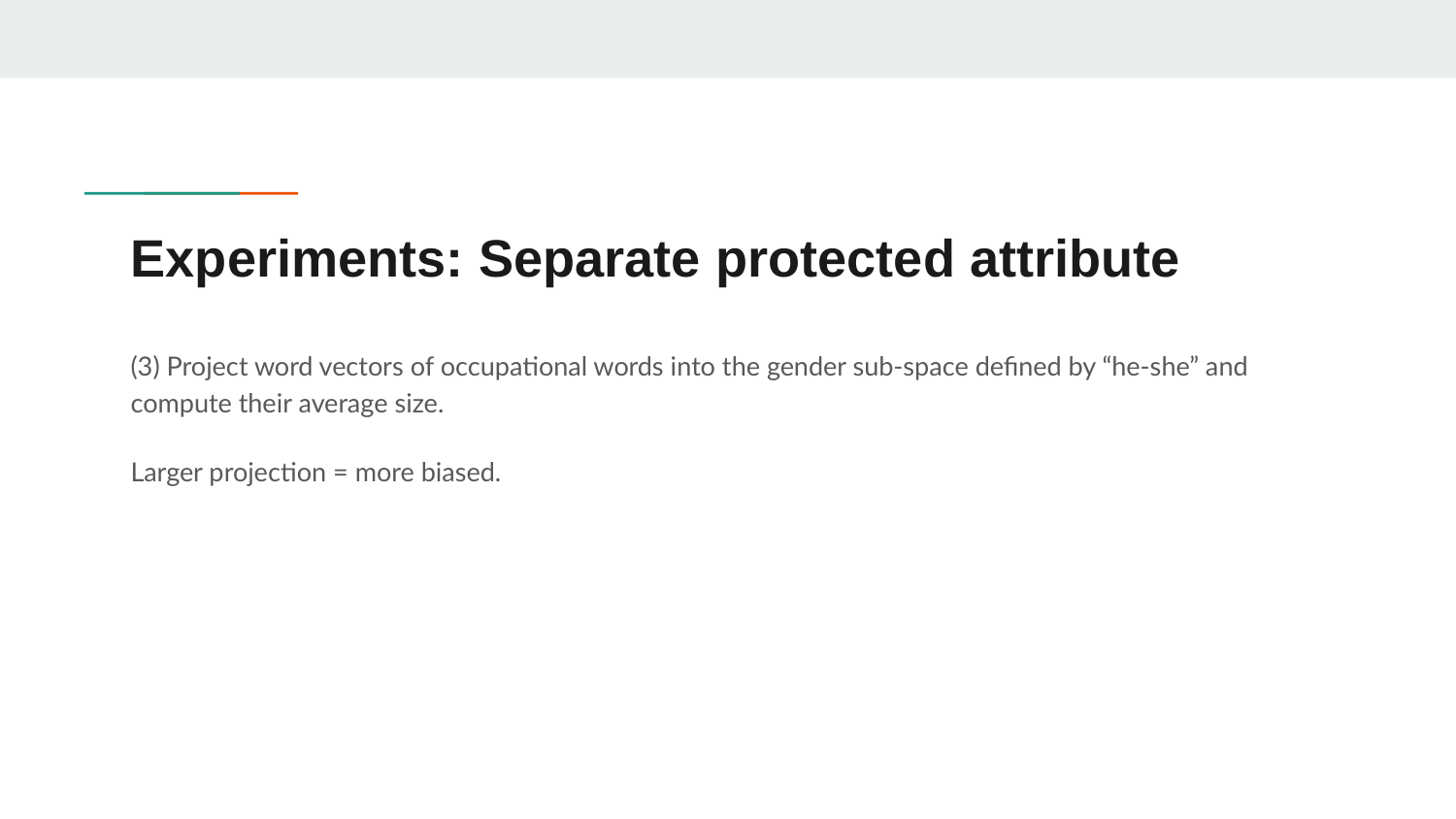

# Experiments: Separate protected attribute
(3) Project word vectors of occupational words into the gender sub-space defined by “he-she” and compute their average size.
Larger projection = more biased.